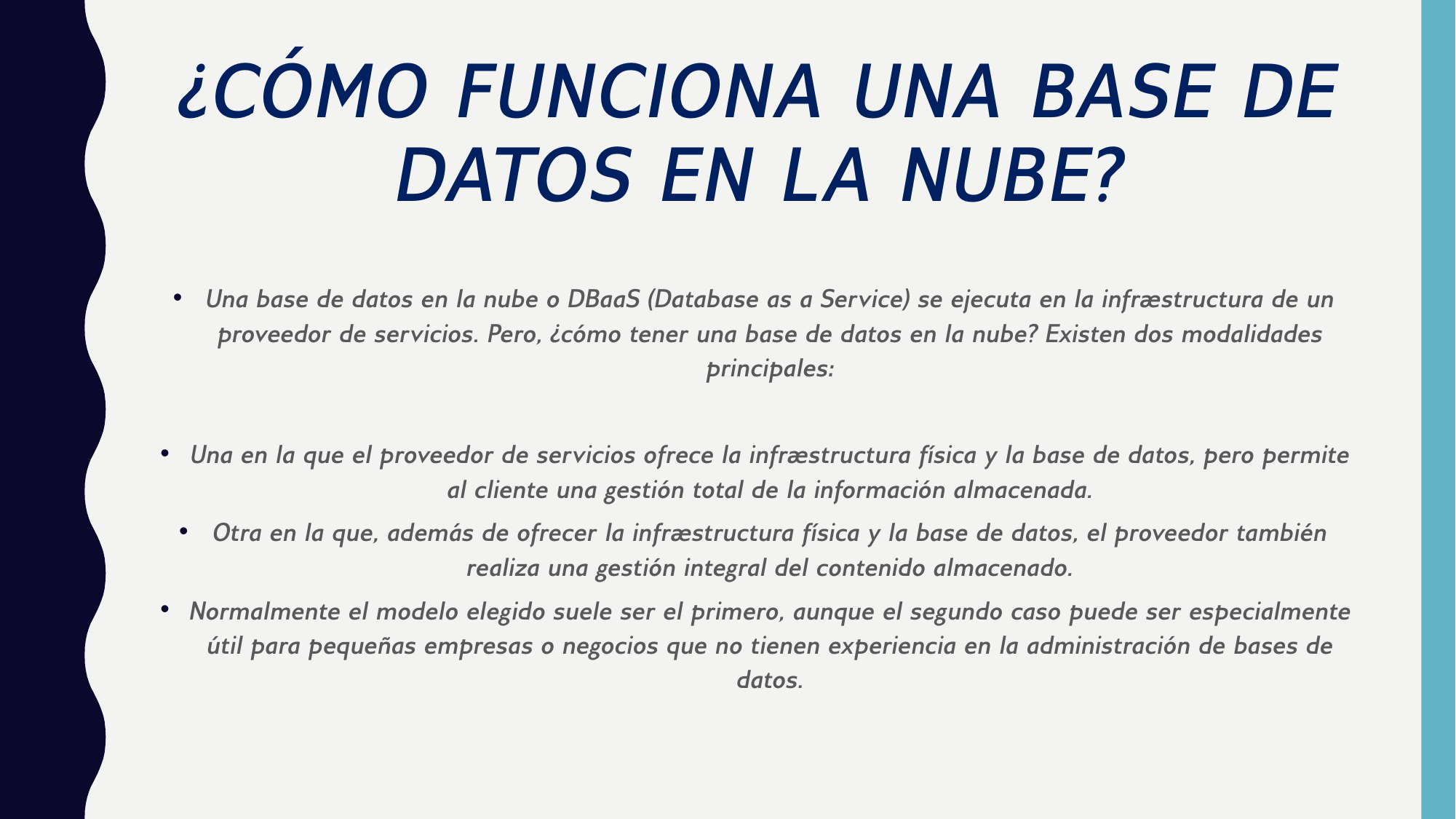

# ¿Cómo funciona una base de datos en la nube?
Una base de datos en la nube o DBaaS (Database as a Service) se ejecuta en la infraestructura de un proveedor de servicios. Pero, ¿cómo tener una base de datos en la nube? Existen dos modalidades principales:

Una en la que el proveedor de servicios ofrece la infraestructura física y la base de datos, pero permite al cliente una gestión total de la información almacenada.
Otra en la que, además de ofrecer la infraestructura física y la base de datos, el proveedor también realiza una gestión integral del contenido almacenado.
Normalmente el modelo elegido suele ser el primero, aunque el segundo caso puede ser especialmente útil para pequeñas empresas o negocios que no tienen experiencia en la administración de bases de datos.